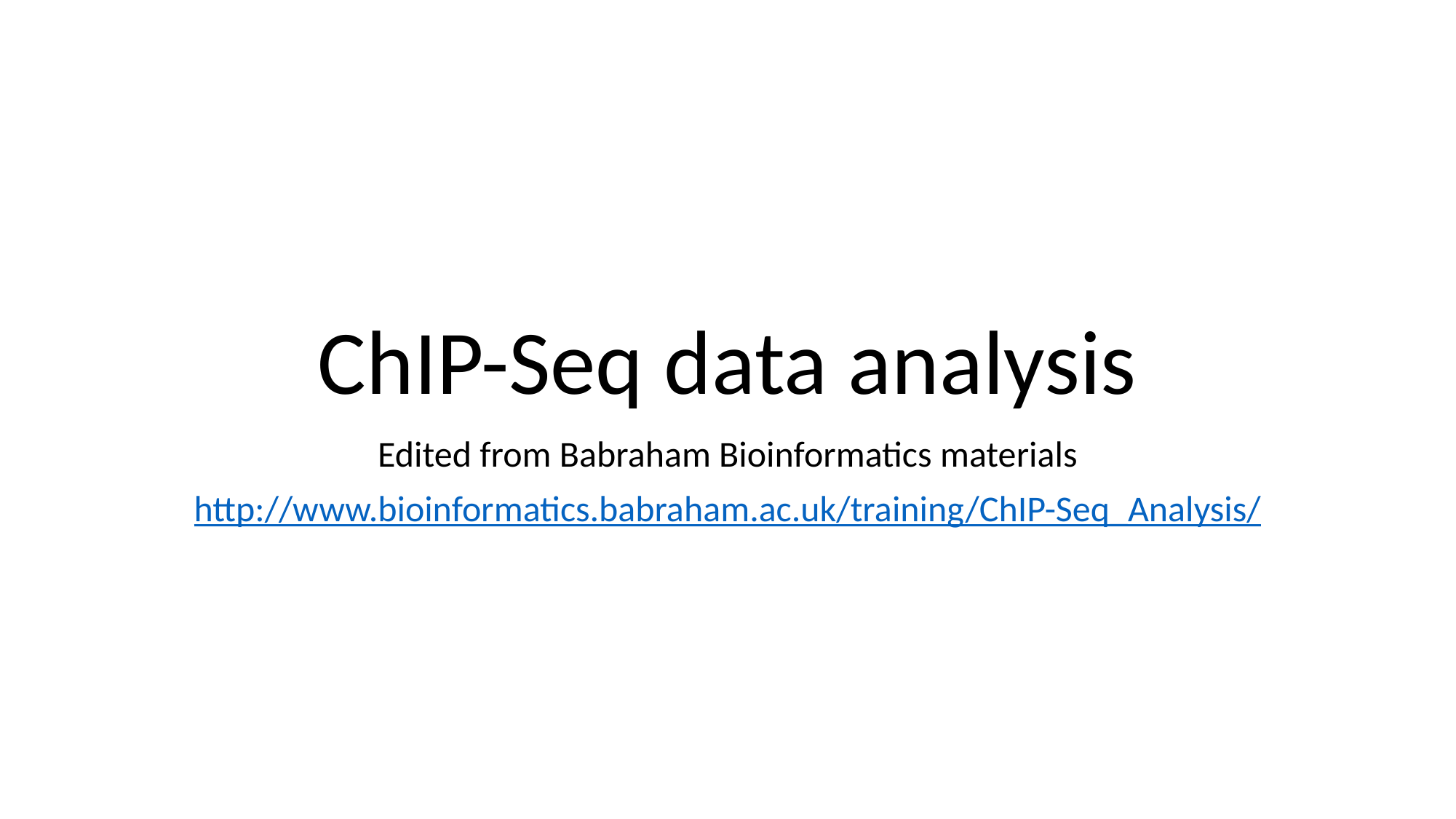

# ChIP-Seq data analysis
Edited from Babraham Bioinformatics materials
http://www.bioinformatics.babraham.ac.uk/training/ChIP-Seq_Analysis/